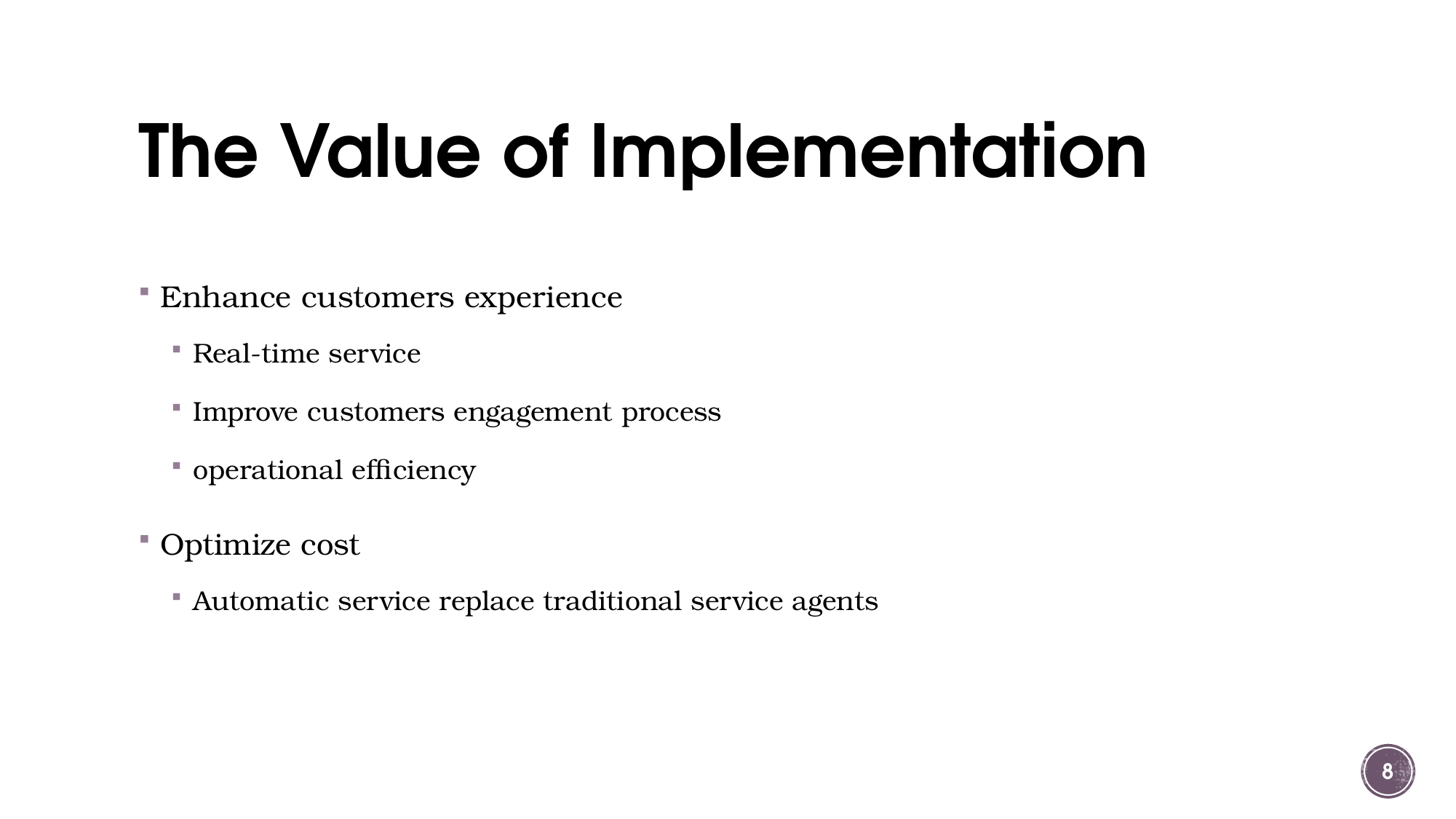

# The Value of Implementation
Enhance customers experience
Real-time service
Improve customers engagement process
operational efficiency
Optimize cost
Automatic service replace traditional service agents
8